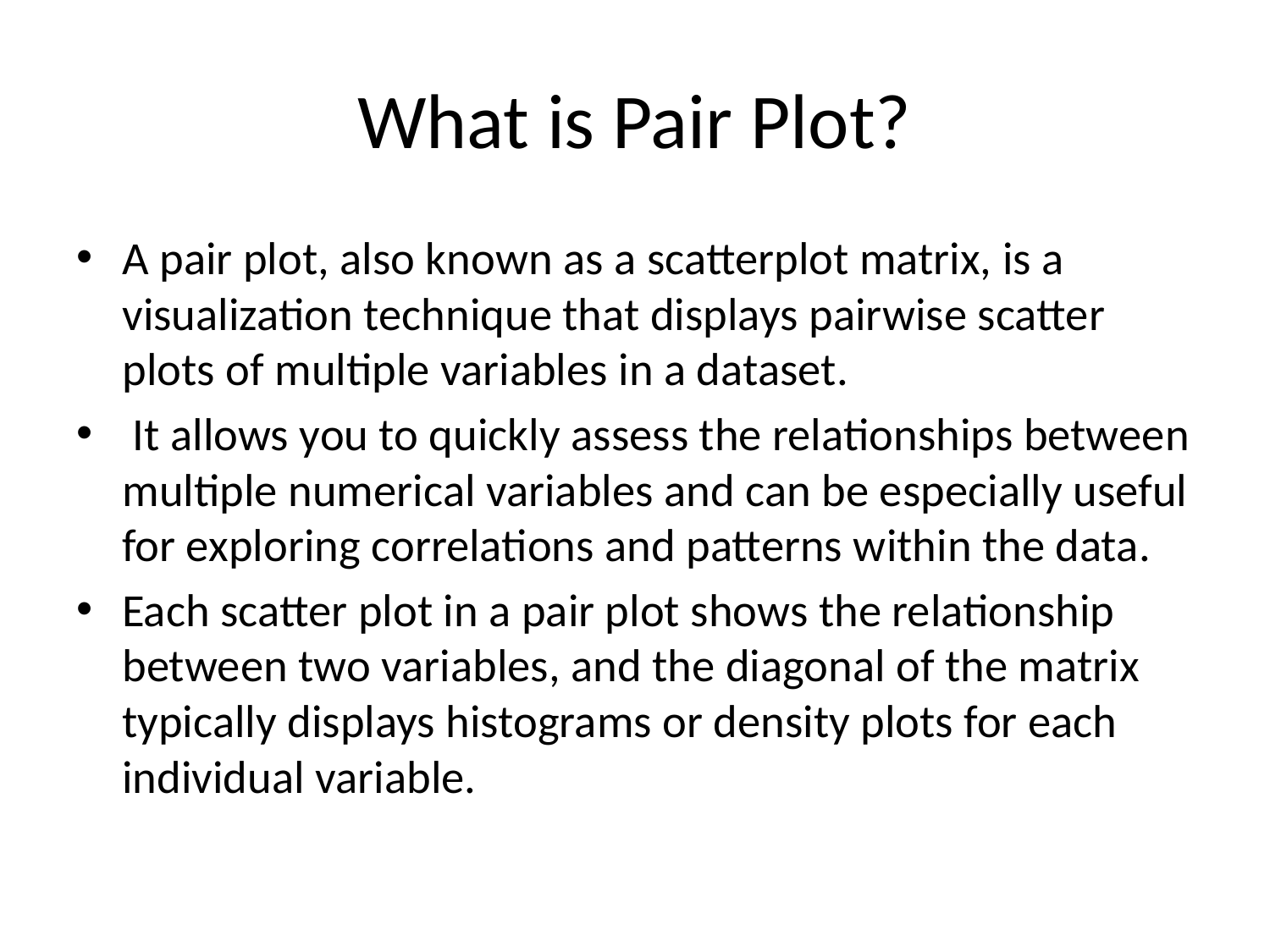

# What is Pair Plot?
A pair plot, also known as a scatterplot matrix, is a visualization technique that displays pairwise scatter plots of multiple variables in a dataset.
 It allows you to quickly assess the relationships between multiple numerical variables and can be especially useful for exploring correlations and patterns within the data.
Each scatter plot in a pair plot shows the relationship between two variables, and the diagonal of the matrix typically displays histograms or density plots for each individual variable.